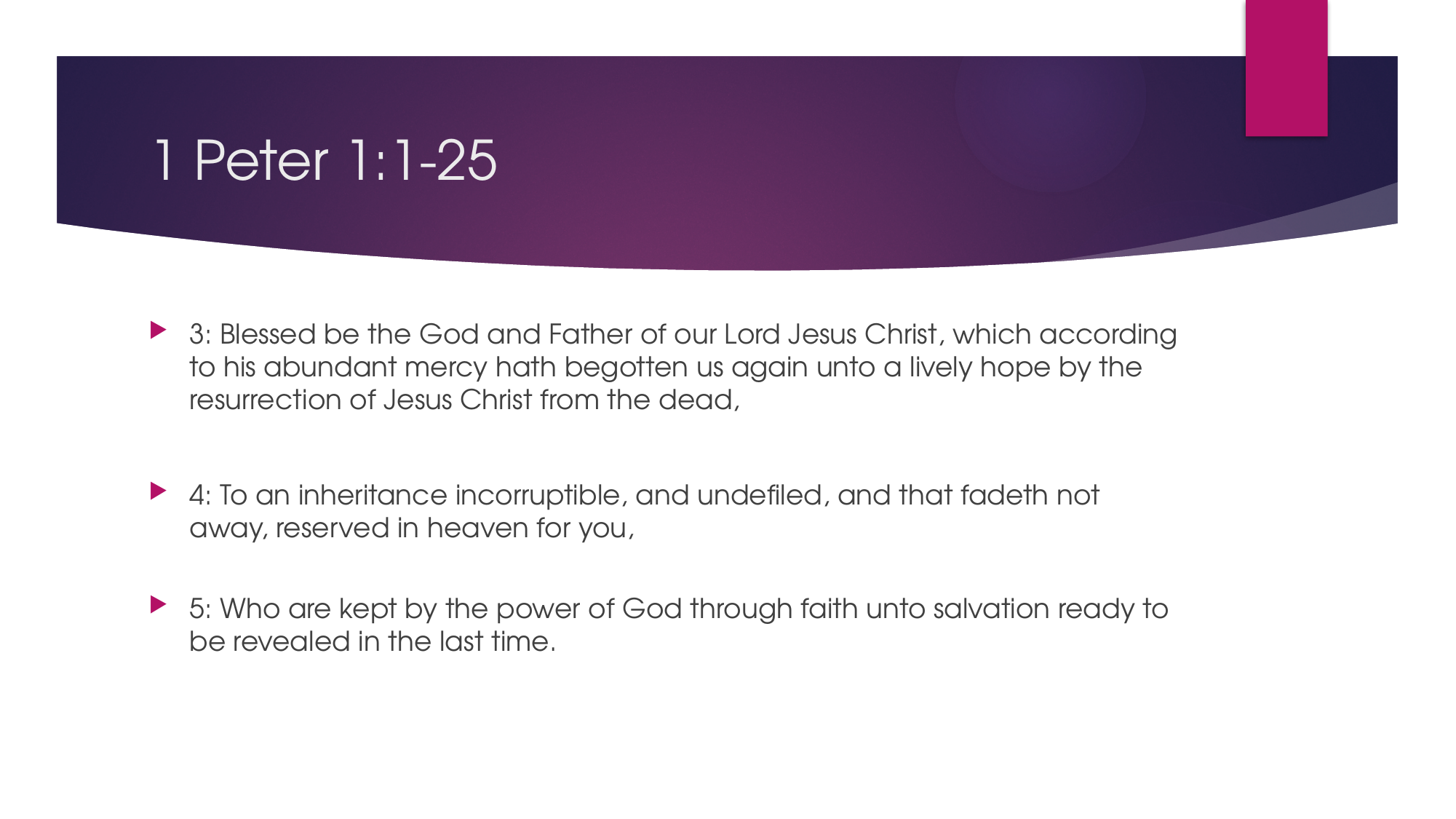

# 1 Peter 1:1-25
3: Blessed be the God and Father of our Lord Jesus Christ, which according to his abundant mercy hath begotten us again unto a lively hope by the resurrection of Jesus Christ from the dead,

4: To an inheritance incorruptible, and undefiled, and that fadeth not away, reserved in heaven for you,
5: Who are kept by the power of God through faith unto salvation ready to be revealed in the last time.